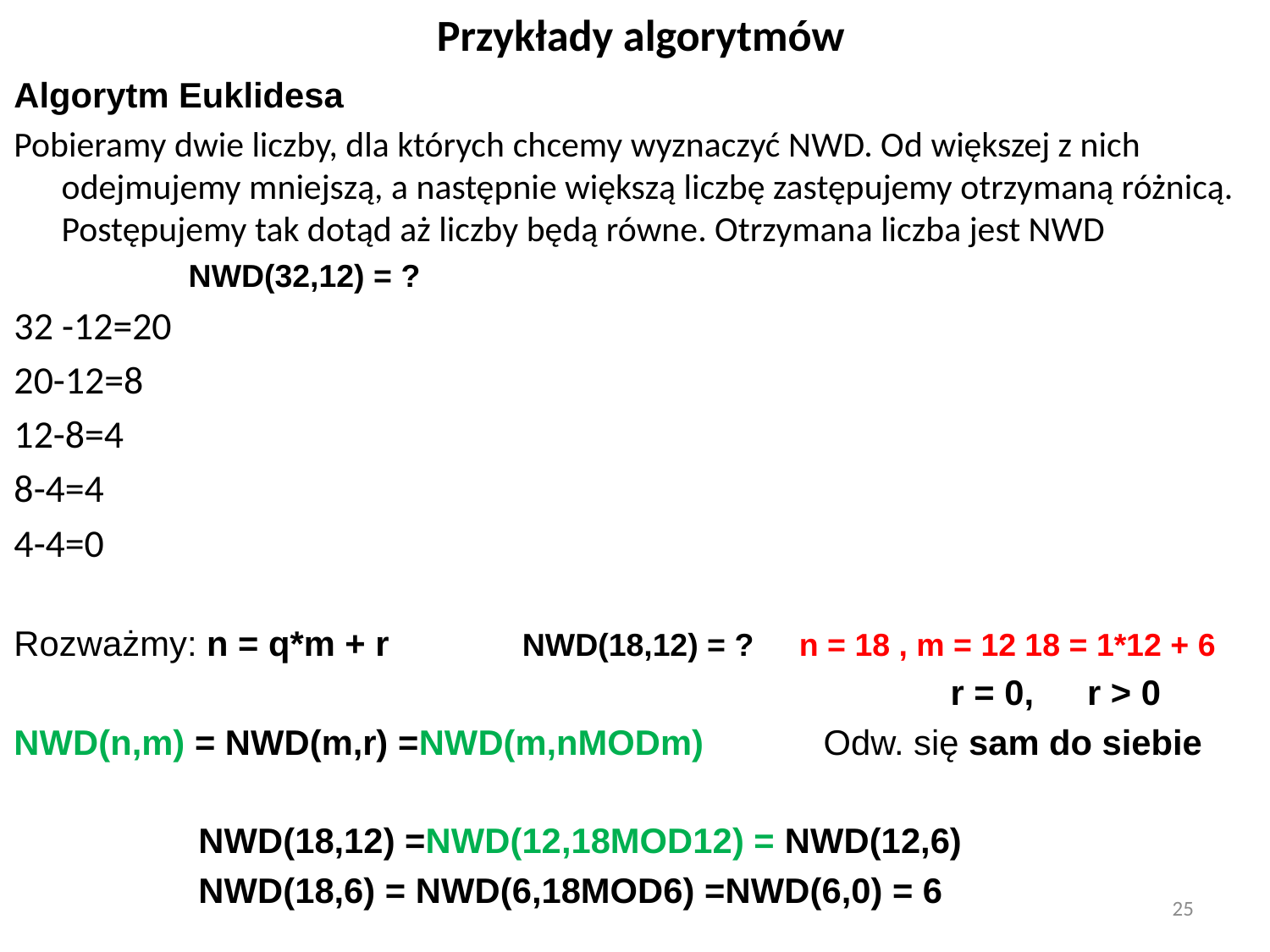

# Przykłady algorytmów
Algorytm Euklidesa
Pobieramy dwie liczby, dla których chcemy wyznaczyć NWD. Od większej z nich odejmujemy mniejszą, a następnie większą liczbę zastępujemy otrzymaną różnicą. Postępujemy tak dotąd aż liczby będą równe. Otrzymana liczba jest NWD
		NWD(32,12) = ?
32 -12=20
20-12=8
12-8=4
8-4=4
4-4=0

Rozważmy: n = q*m + r	         NWD(18,12) = ?     n = 18 , m = 12 18 = 1*12 + 6
								r = 0,	 r > 0
NWD(n,m) = NWD(m,r) =NWD(m,nMODm)    	Odw. się sam do siebie

		 NWD(18,12) =NWD(12,18MOD12) = NWD(12,6)
		 NWD(18,6) = NWD(6,18MOD6) =NWD(6,0) = 6
25